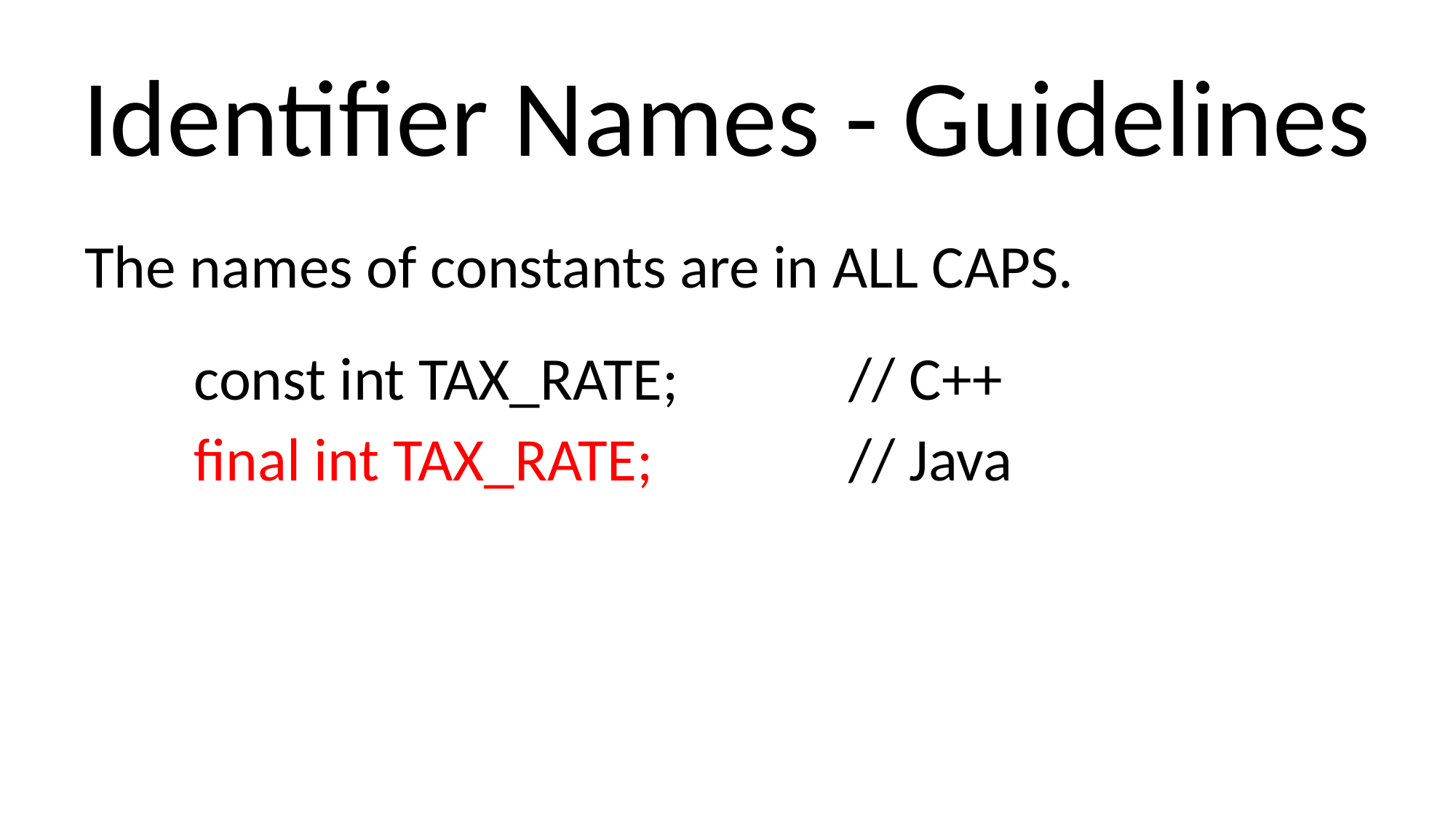

# Identifier Names - Guidelines
The names of constants are in ALL CAPS.

	const int TAX_RATE;		// C++
	final int TAX_RATE;		// Java